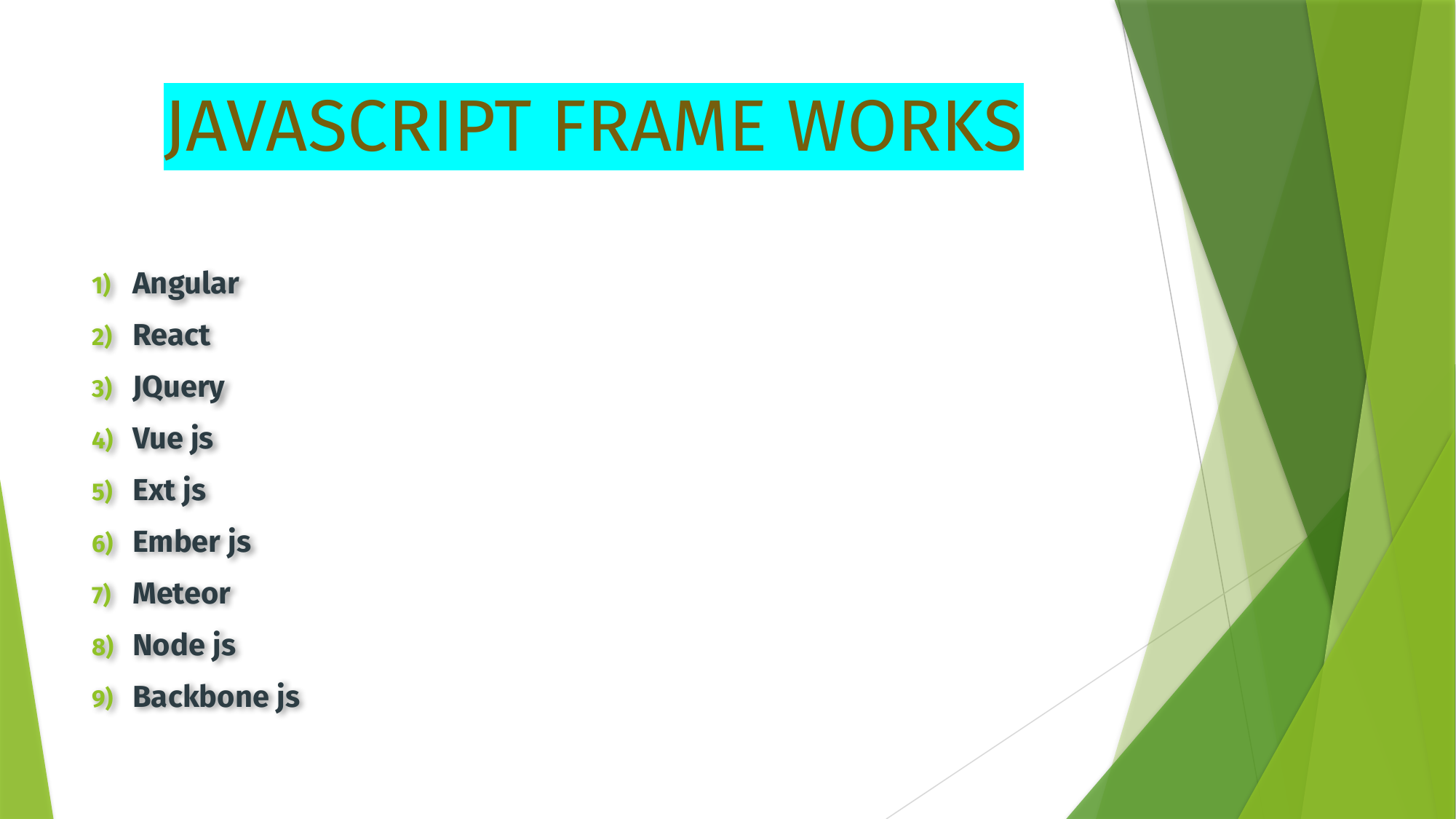

# JAVASCRIPT FRAME WORKS
Angular
React
JQuery
Vue js
Ext js
Ember js
Meteor
Node js
Backbone js